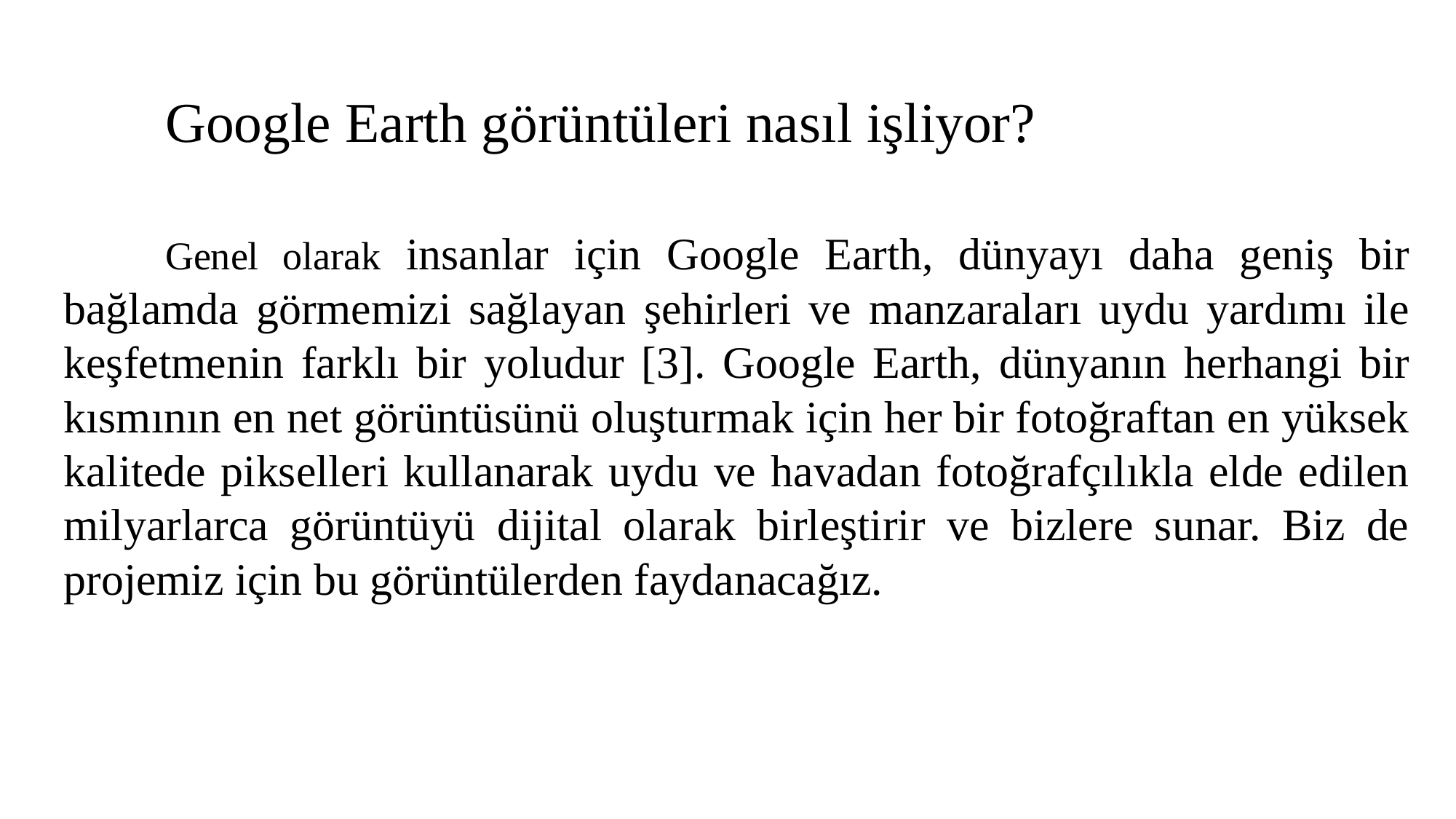

Google Earth görüntüleri nasıl işliyor?

	Genel olarak insanlar için Google Earth, dünyayı daha geniş bir bağlamda görmemizi sağlayan şehirleri ve manzaraları uydu yardımı ile keşfetmenin farklı bir yoludur [3]. Google Earth, dünyanın herhangi bir kısmının en net görüntüsünü oluşturmak için her bir fotoğraftan en yüksek kalitede pikselleri kullanarak uydu ve havadan fotoğrafçılıkla elde edilen milyarlarca görüntüyü dijital olarak birleştirir ve bizlere sunar. Biz de projemiz için bu görüntülerden faydanacağız.